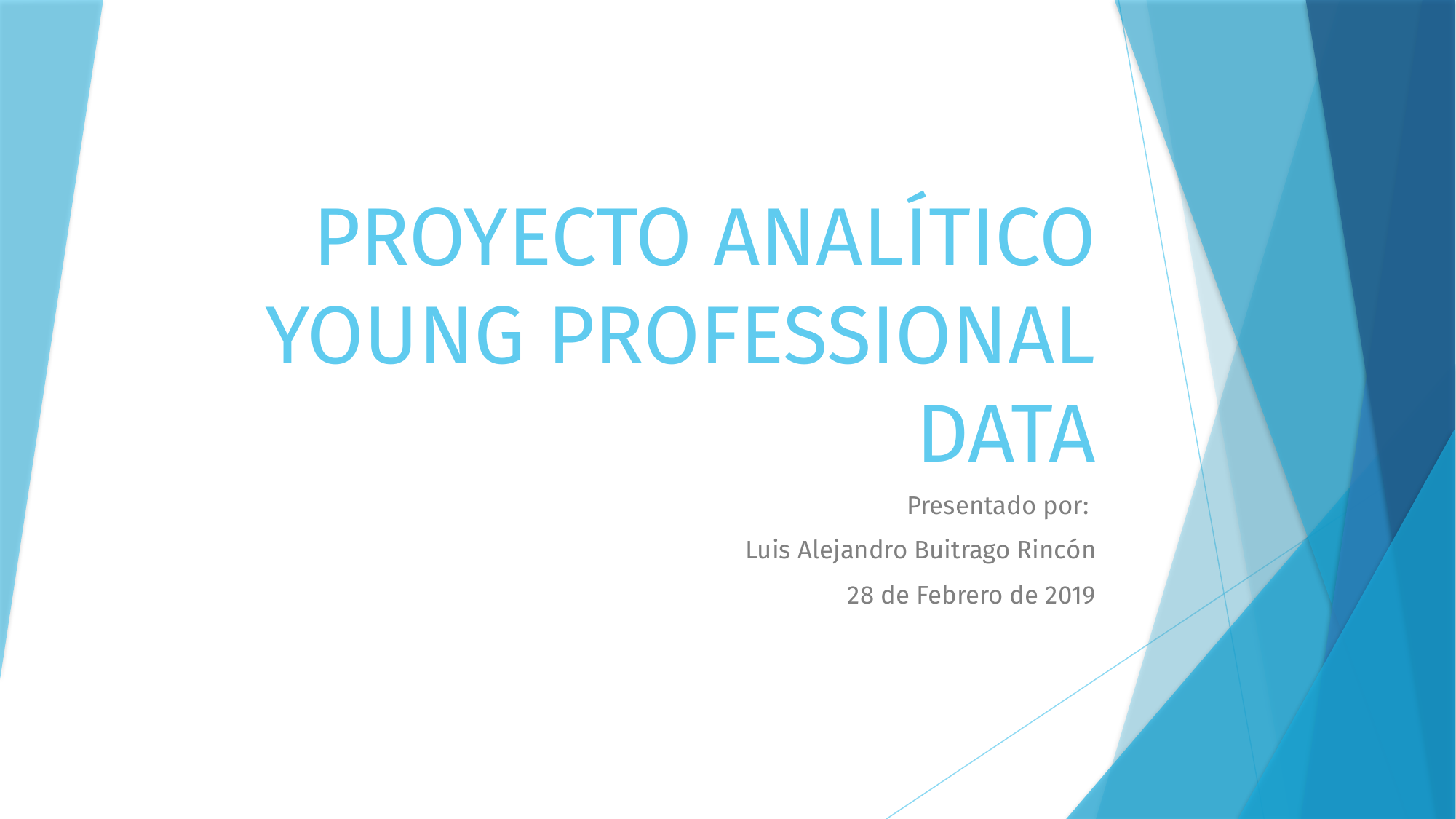

# PROYECTO ANALÍTICO YOUNG PROFESSIONAL DATA
Presentado por:
Luis Alejandro Buitrago Rincón
28 de Febrero de 2019